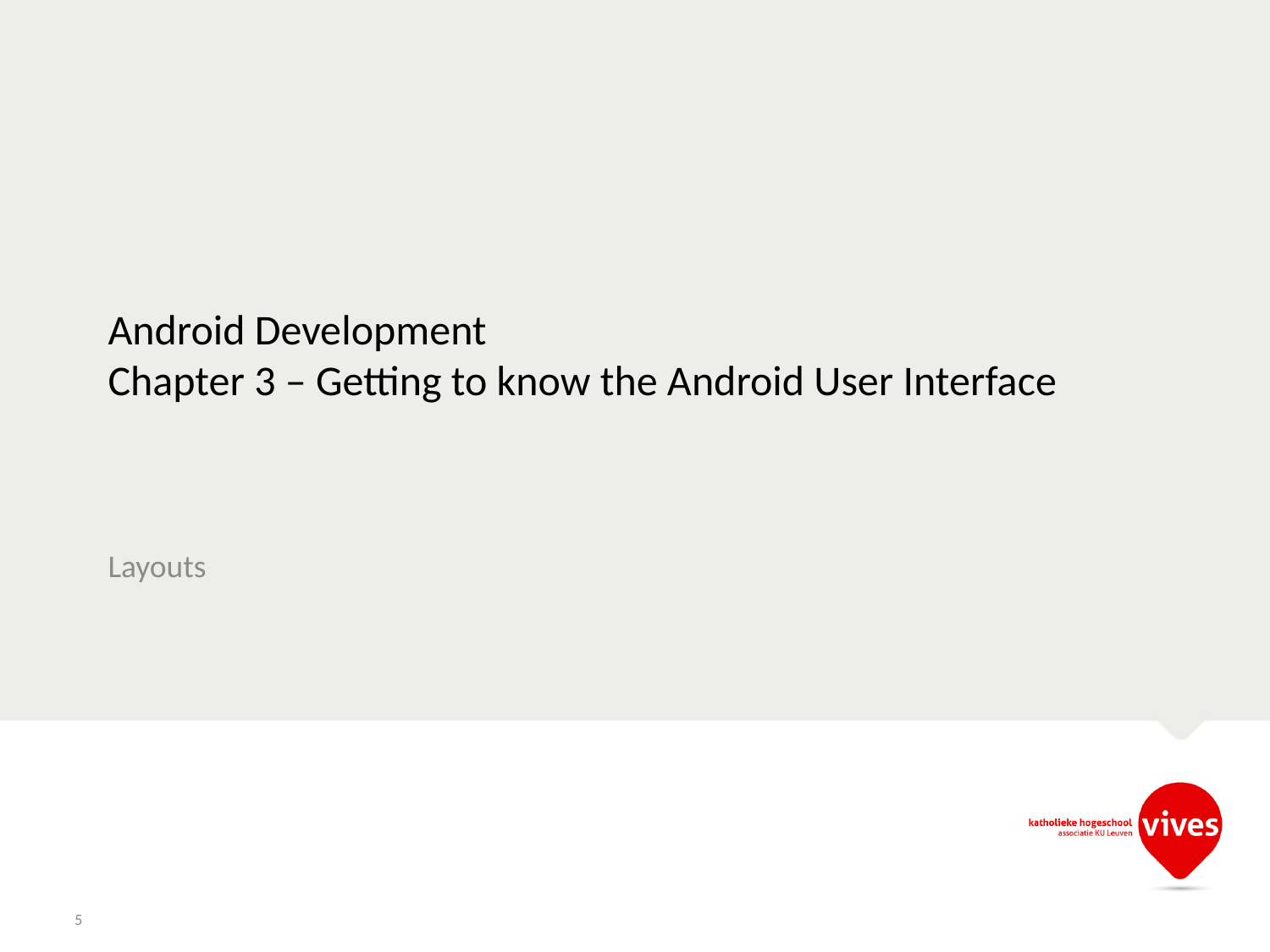

# Android Development Chapter 3 – Getting to know the Android User Interface
Layouts
5